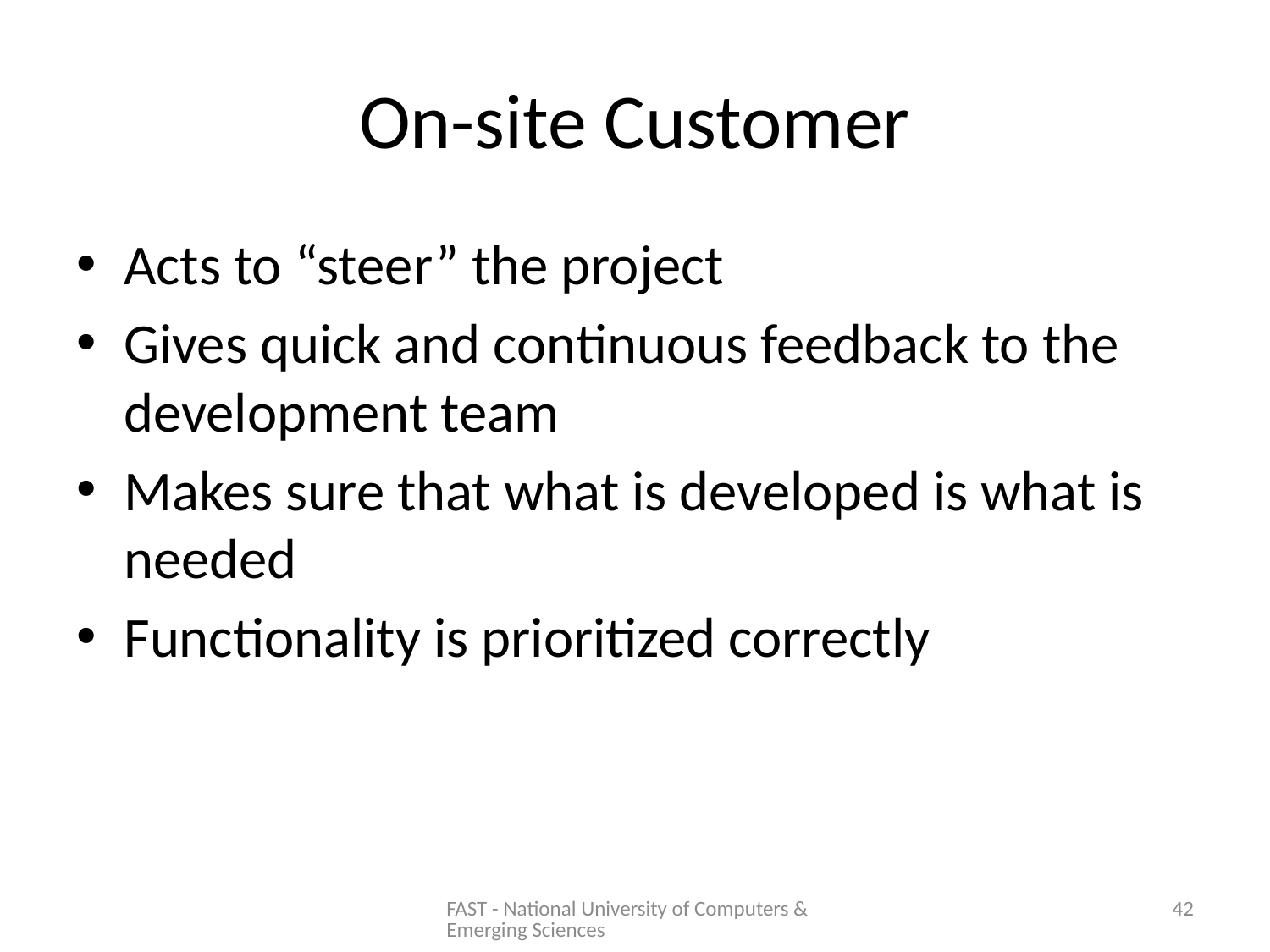

# On-site Customer
Acts to “steer” the project
Gives quick and continuous feedback to the development team
Makes sure that what is developed is what is needed
Functionality is prioritized correctly
FAST - National University of Computers & Emerging Sciences
42